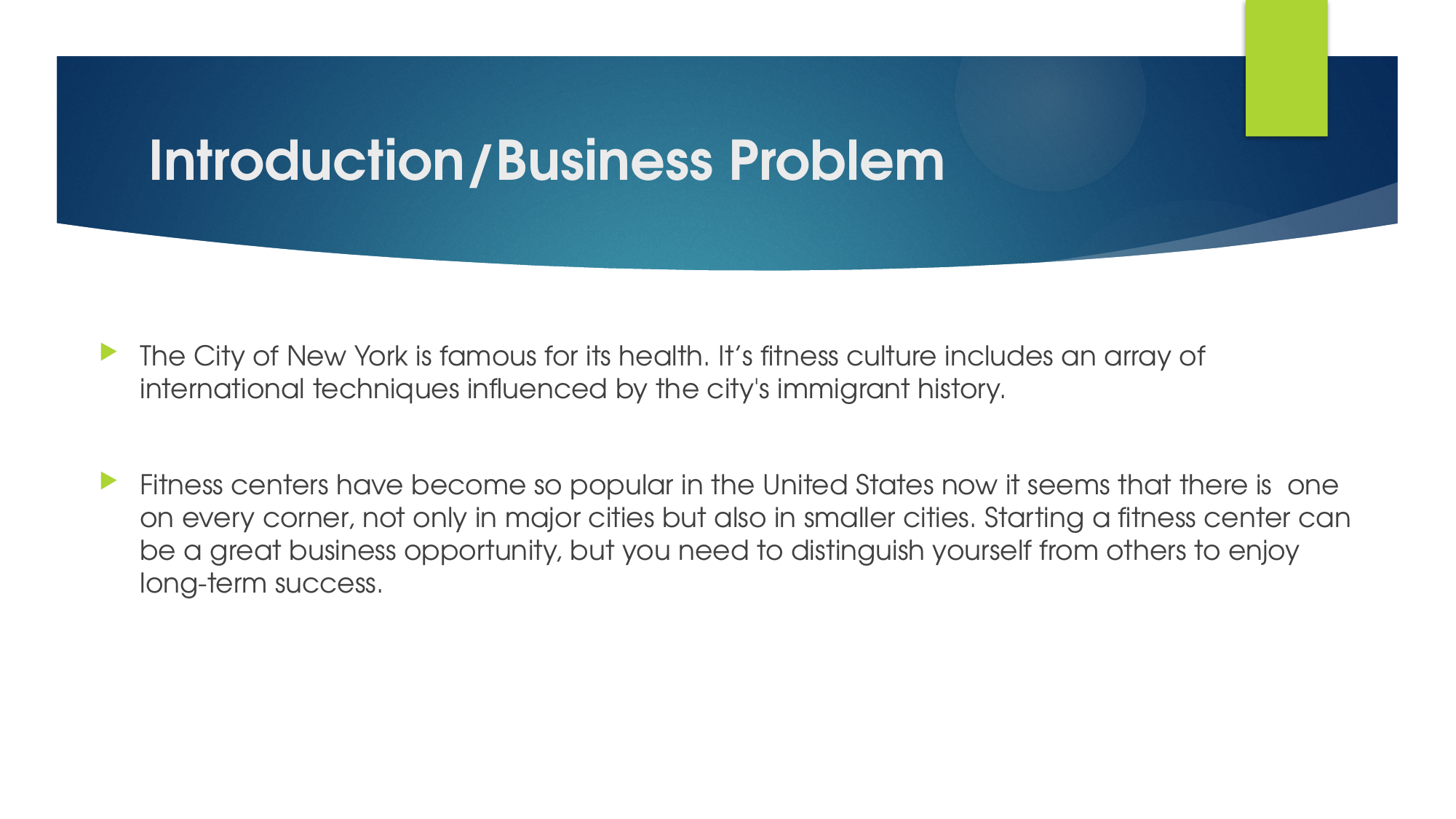

# Introduction/Business Problem

The City of New York is famous for its health. It’s fitness culture includes an array of international techniques influenced by the city's immigrant history.

Fitness centers have become so popular in the United States now it seems that there is  one on every corner, not only in major cities but also in smaller cities. Starting a fitness center can be a great business opportunity, but you need to distinguish yourself from others to enjoy long-term success.